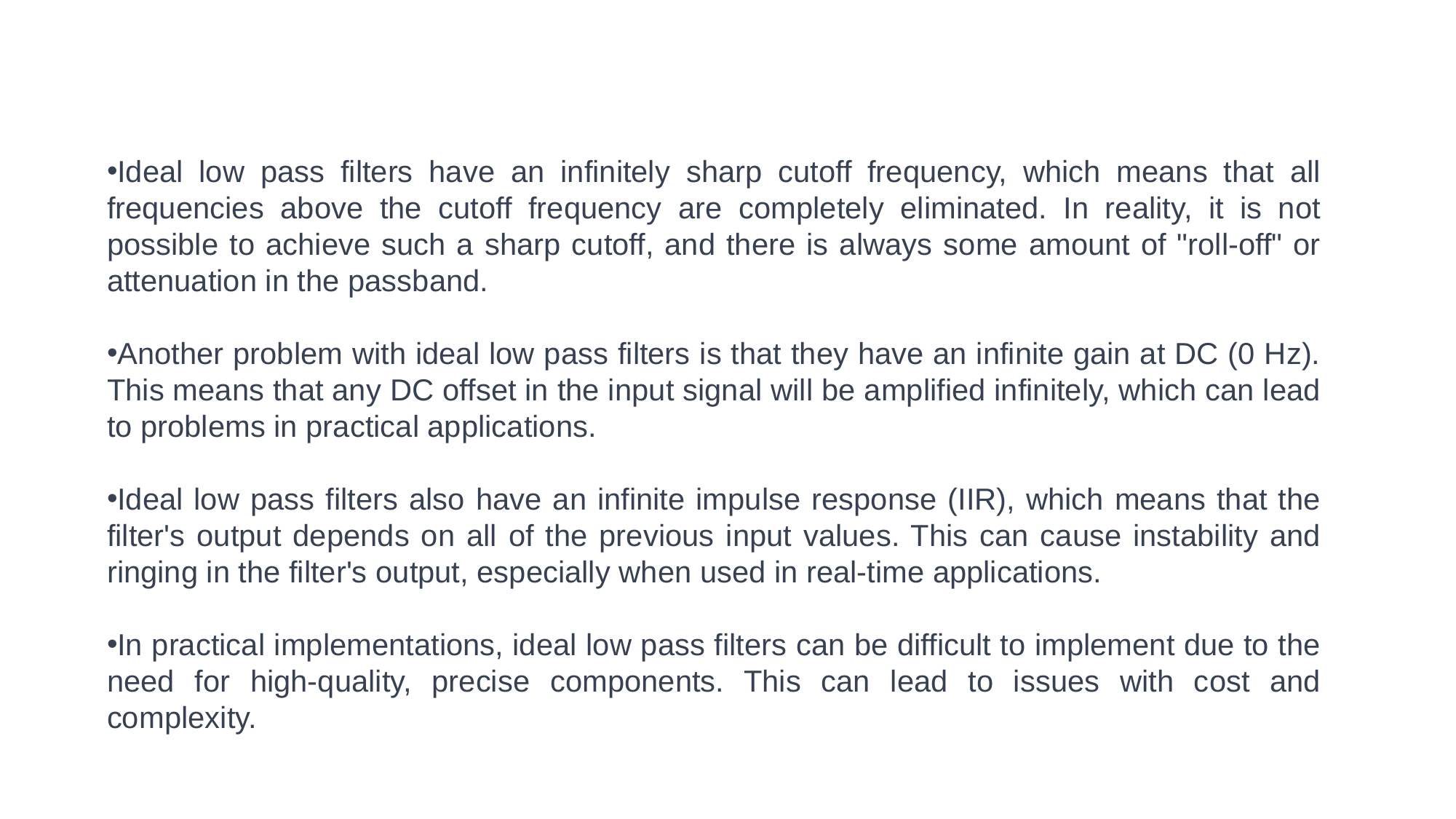

Ideal low pass filters have an infinitely sharp cutoff frequency, which means that all frequencies above the cutoff frequency are completely eliminated. In reality, it is not possible to achieve such a sharp cutoff, and there is always some amount of "roll-off" or attenuation in the passband.

Another problem with ideal low pass filters is that they have an infinite gain at DC (0 Hz). This means that any DC offset in the input signal will be amplified infinitely, which can lead to problems in practical applications.

Ideal low pass filters also have an infinite impulse response (IIR), which means that the filter's output depends on all of the previous input values. This can cause instability and ringing in the filter's output, especially when used in real-time applications.

In practical implementations, ideal low pass filters can be difficult to implement due to the need for high-quality, precise components. This can lead to issues with cost and complexity.